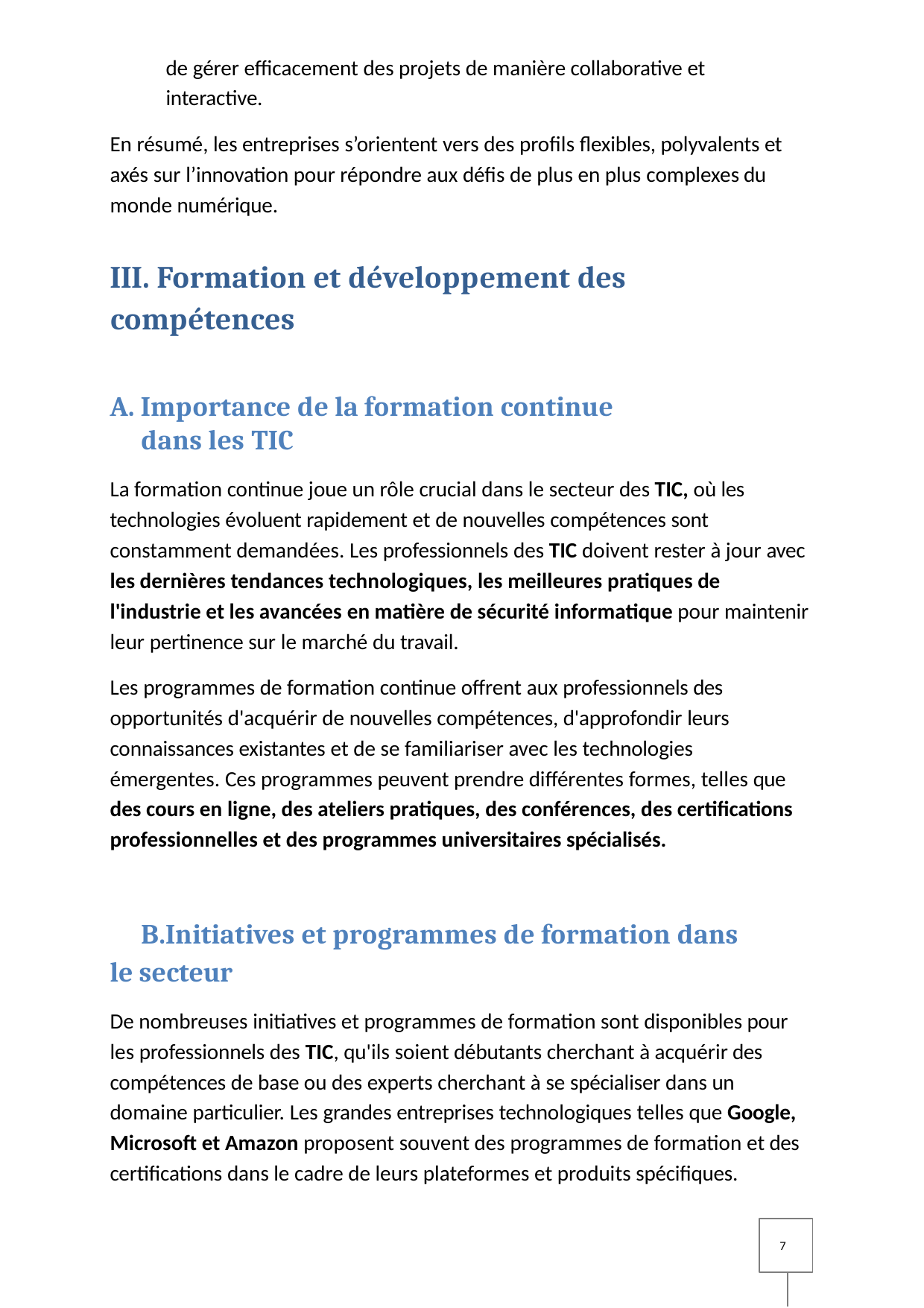

de gérer efficacement des projets de manière collaborative et interactive.
En résumé, les entreprises s’orientent vers des profils flexibles, polyvalents et axés sur l’innovation pour répondre aux défis de plus en plus complexes du monde numérique.

III. Formation et développement des compétences

Importance de la formation continue dans les TIC
La formation continue joue un rôle crucial dans le secteur des TIC, où les technologies évoluent rapidement et de nouvelles compétences sont constamment demandées. Les professionnels des TIC doivent rester à jour avec les dernières tendances technologiques, les meilleures pratiques de l'industrie et les avancées en matière de sécurité informatique pour maintenir leur pertinence sur le marché du travail.
Les programmes de formation continue offrent aux professionnels des opportunités d'acquérir de nouvelles compétences, d'approfondir leurs connaissances existantes et de se familiariser avec les technologies émergentes. Ces programmes peuvent prendre différentes formes, telles que des cours en ligne, des ateliers pratiques, des conférences, des certifications professionnelles et des programmes universitaires spécialisés.

Initiatives et programmes de formation dans le secteur
De nombreuses initiatives et programmes de formation sont disponibles pour les professionnels des TIC, qu'ils soient débutants cherchant à acquérir des compétences de base ou des experts cherchant à se spécialiser dans un domaine particulier. Les grandes entreprises technologiques telles que Google, Microsoft et Amazon proposent souvent des programmes de formation et des certifications dans le cadre de leurs plateformes et produits spécifiques.
7